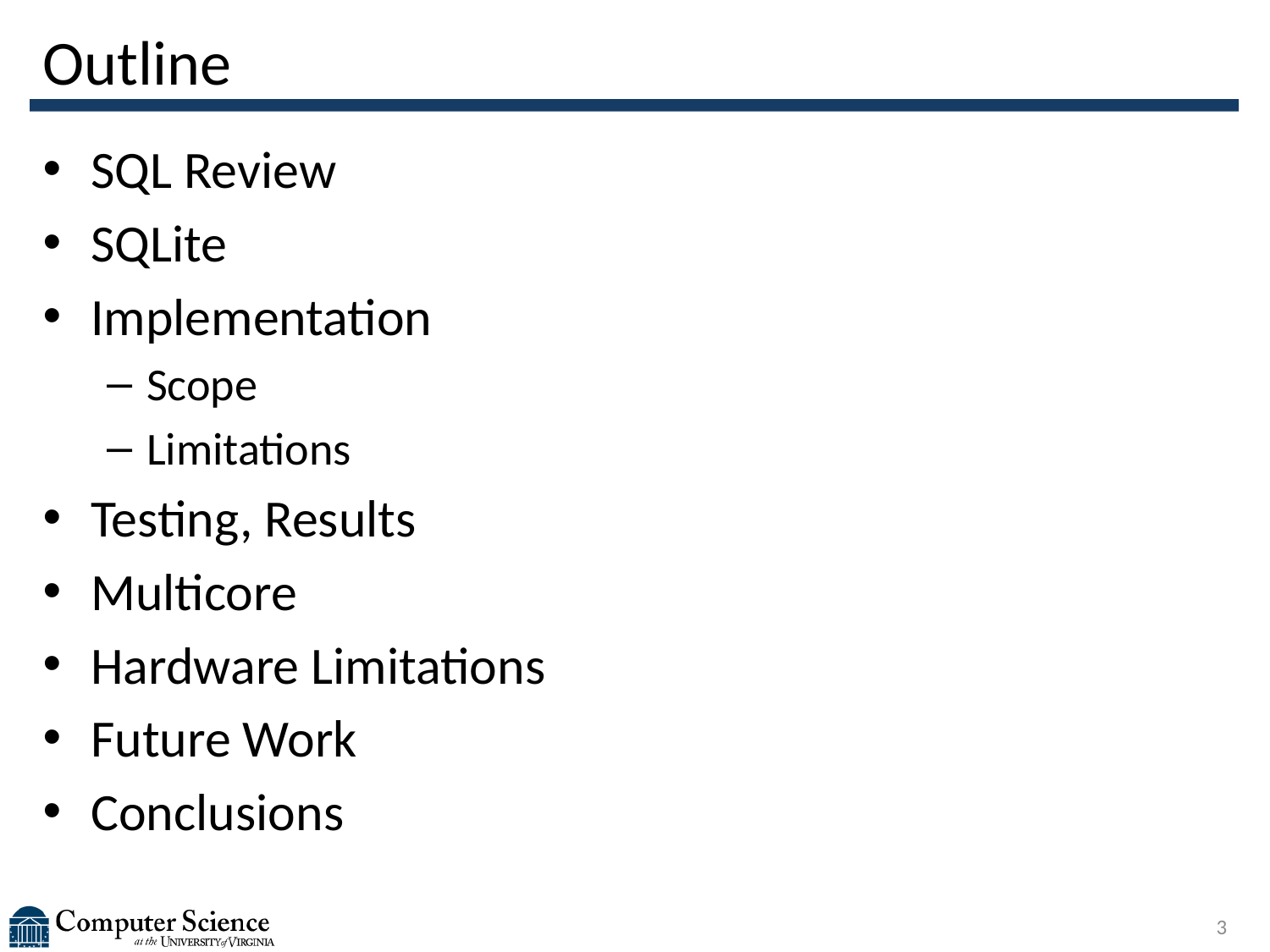

# Outline
SQL Review
SQLite
Implementation
Scope
Limitations
Testing, Results
Multicore
Hardware Limitations
Future Work
Conclusions

3